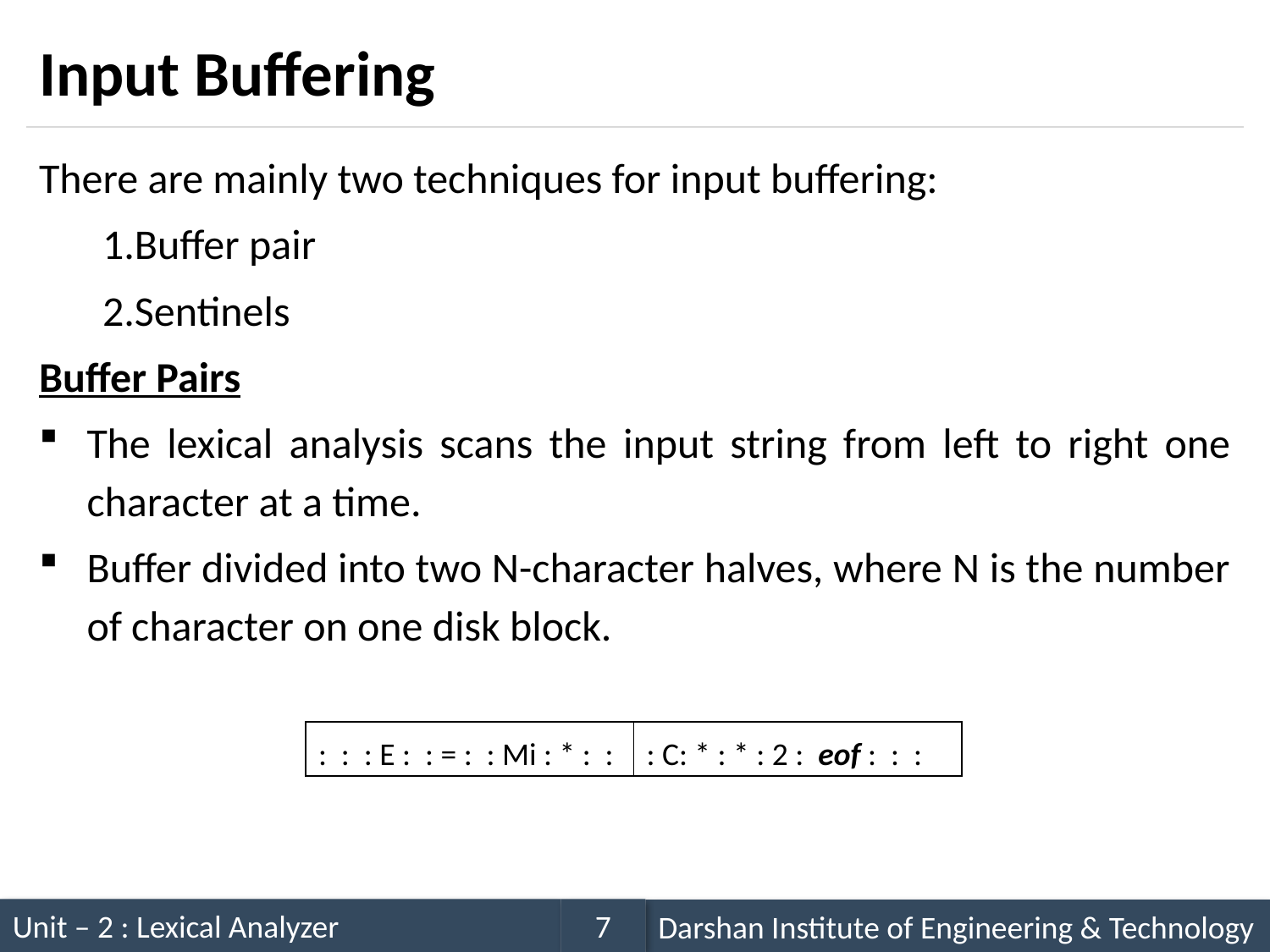

# Input Buffering
There are mainly two techniques for input buffering:
Buffer pair
Sentinels
Buffer Pairs
The lexical analysis scans the input string from left to right one character at a time.
Buffer divided into two N-character halves, where N is the number of character on one disk block.
:  :  : E :  : = :  : Mi : * :  :
: C: * : * : 2 :  eof :  :  :